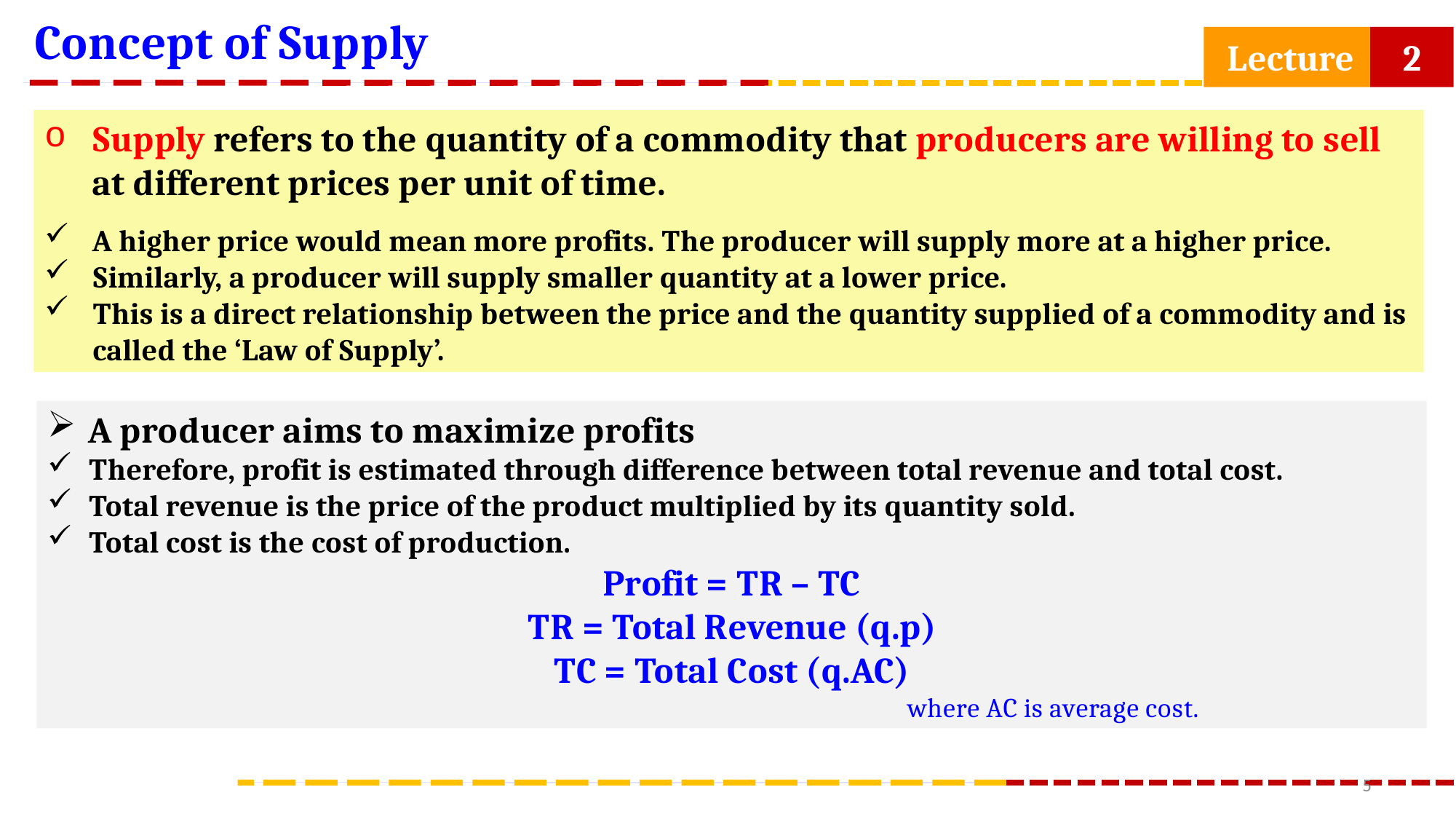

Concept of Supply

  Lecture      2

Supply refers to the quantity of a commodity that producers are willing to sell at different prices per unit of time.

A higher price would mean more profits. The producer will supply more at a higher price.
Similarly, a producer will supply smaller quantity at a lower price.
This is a direct relationship between the price and the quantity supplied of a commodity and is called the ‘Law of Supply’.
A producer aims to maximize profits
Therefore, profit is estimated through difference between total revenue and total cost.
Total revenue is the price of the product multiplied by its quantity sold.
Total cost is the cost of production.
Profit = TR – TC
TR = Total Revenue (q.p)
TC = Total Cost (q.AC)
                                                                                    where AC is average cost.
5